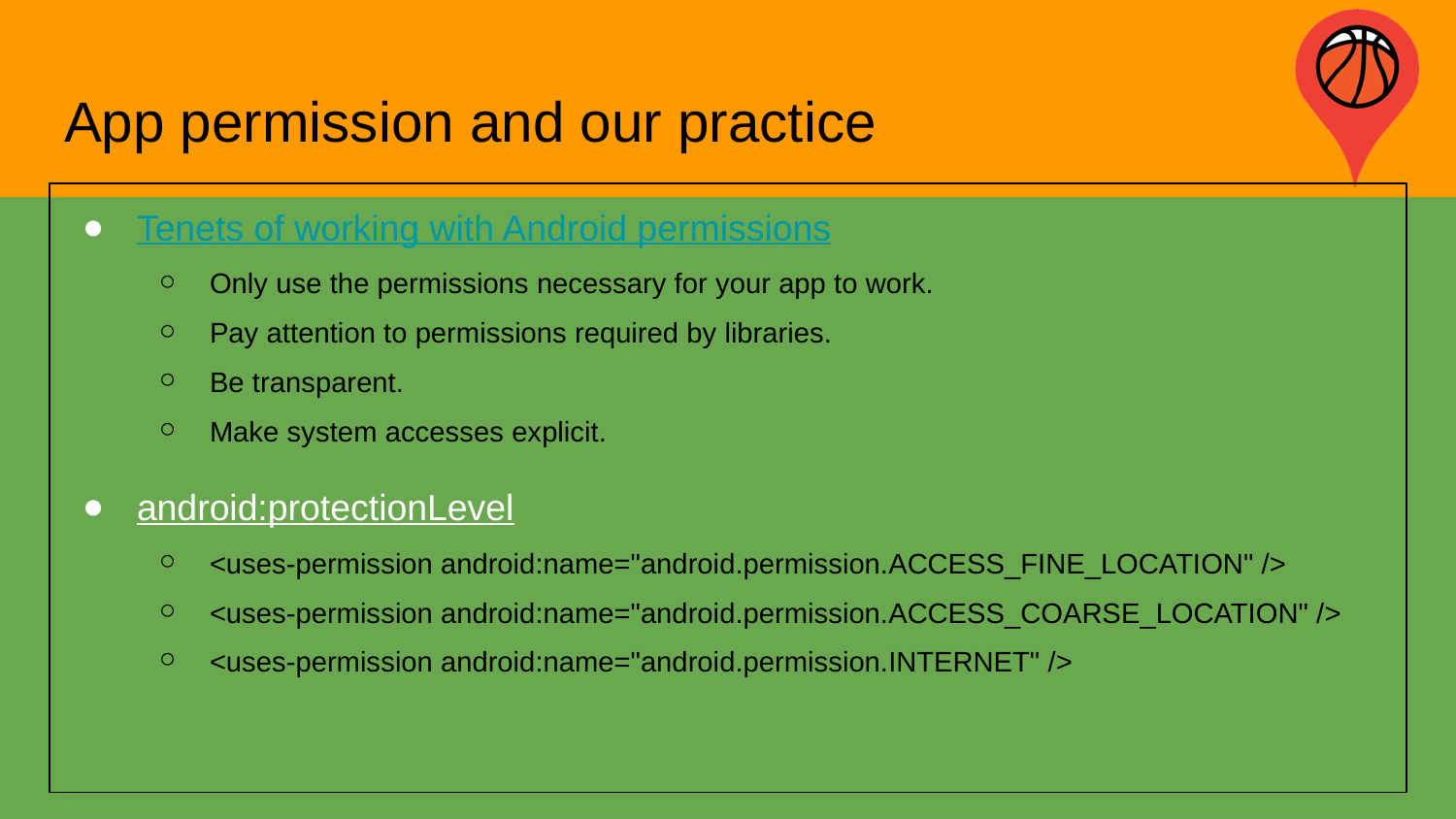

# App permission and our practice
Tenets of working with Android permissions
Only use the permissions necessary for your app to work.
Pay attention to permissions required by libraries.
Be transparent.
Make system accesses explicit.
android:protectionLevel
<uses-permission android:name="android.permission.ACCESS_FINE_LOCATION" />
<uses-permission android:name="android.permission.ACCESS_COARSE_LOCATION" />
<uses-permission android:name="android.permission.INTERNET" />